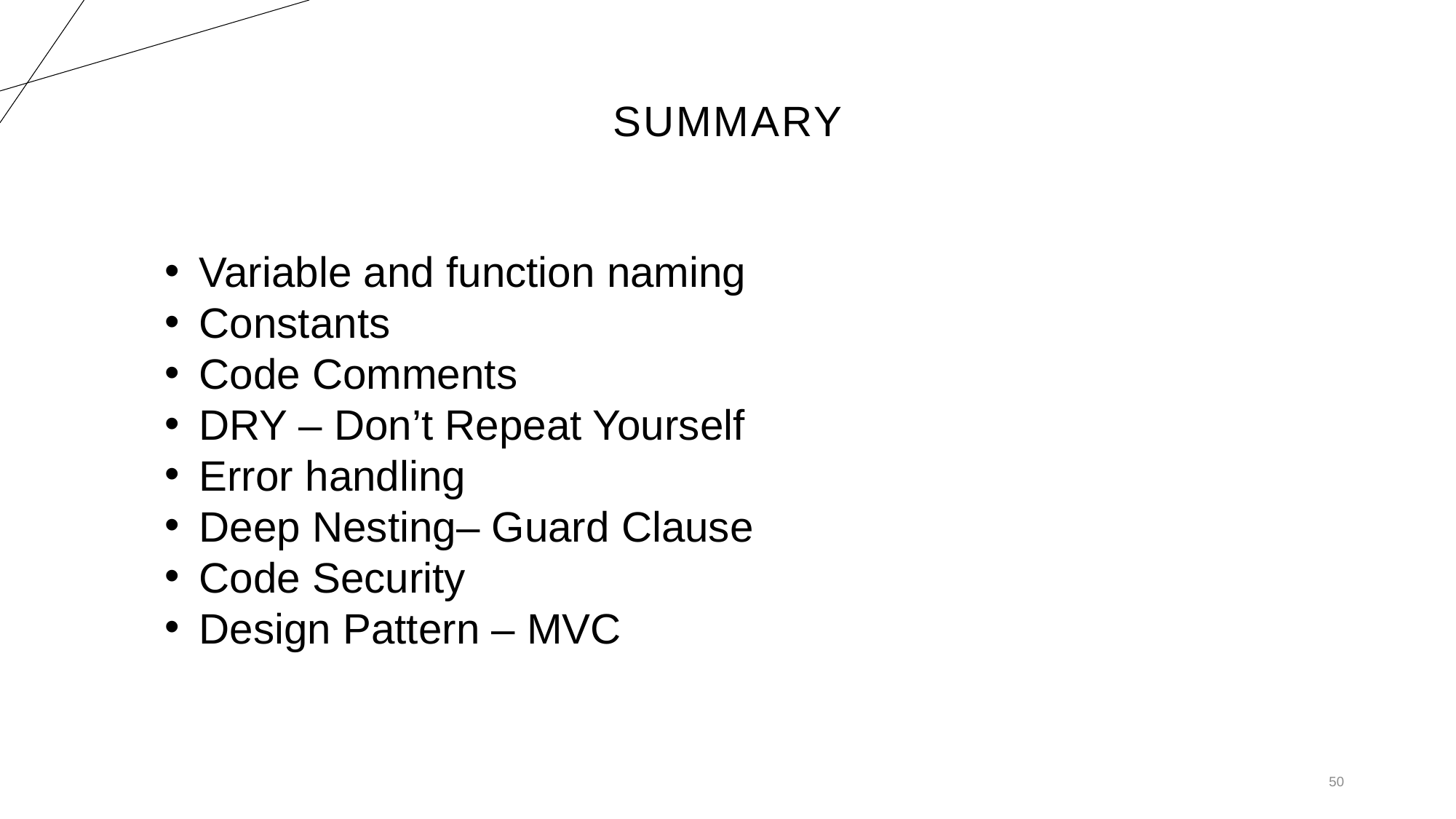

# summary
Variable and function naming
Constants
Code Comments
DRY – Don’t Repeat Yourself
Error handling
Deep Nesting– Guard Clause
Code Security
Design Pattern – MVC
50